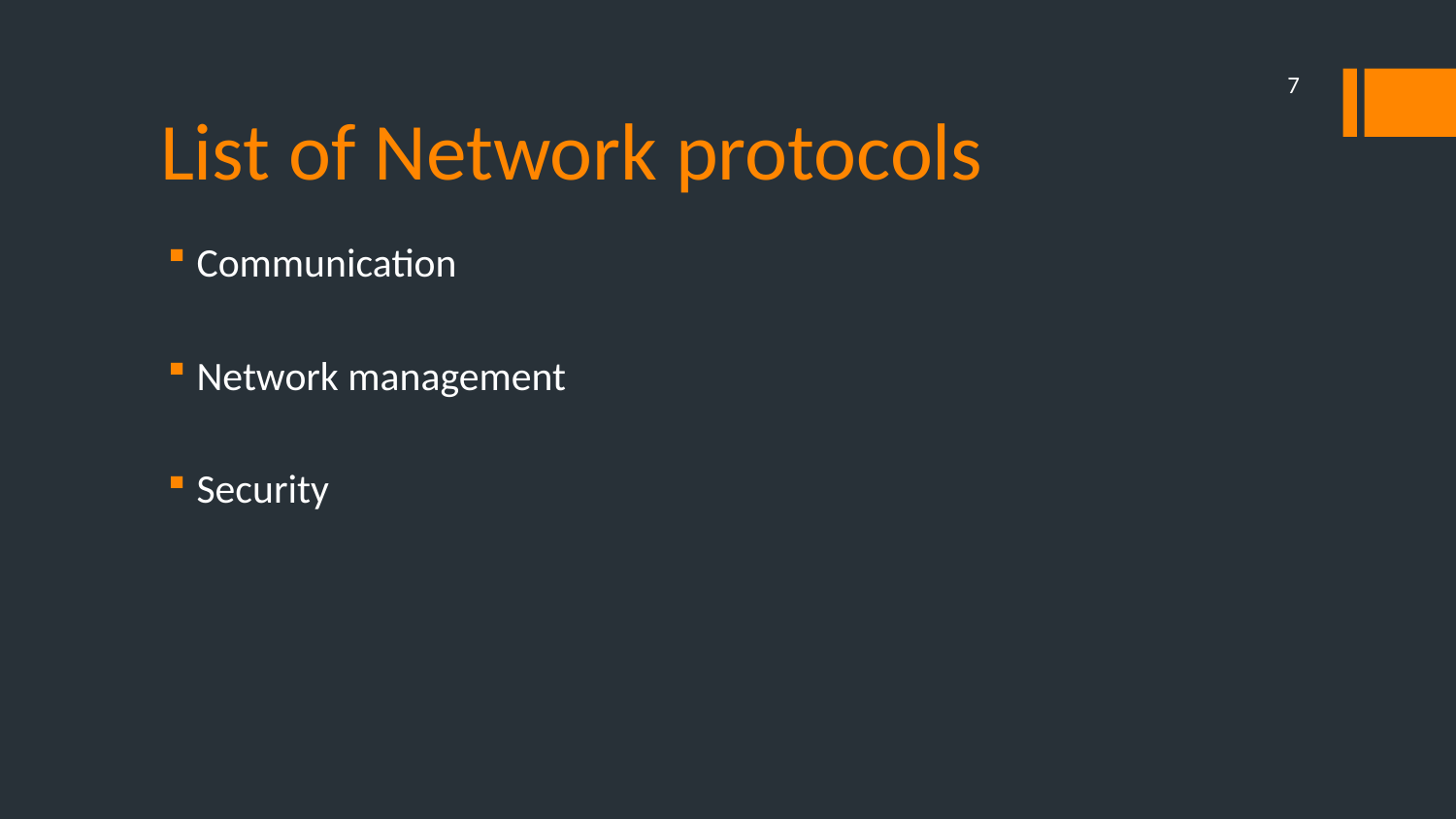

# List of Network protocols
7
Communication

Network management

Security